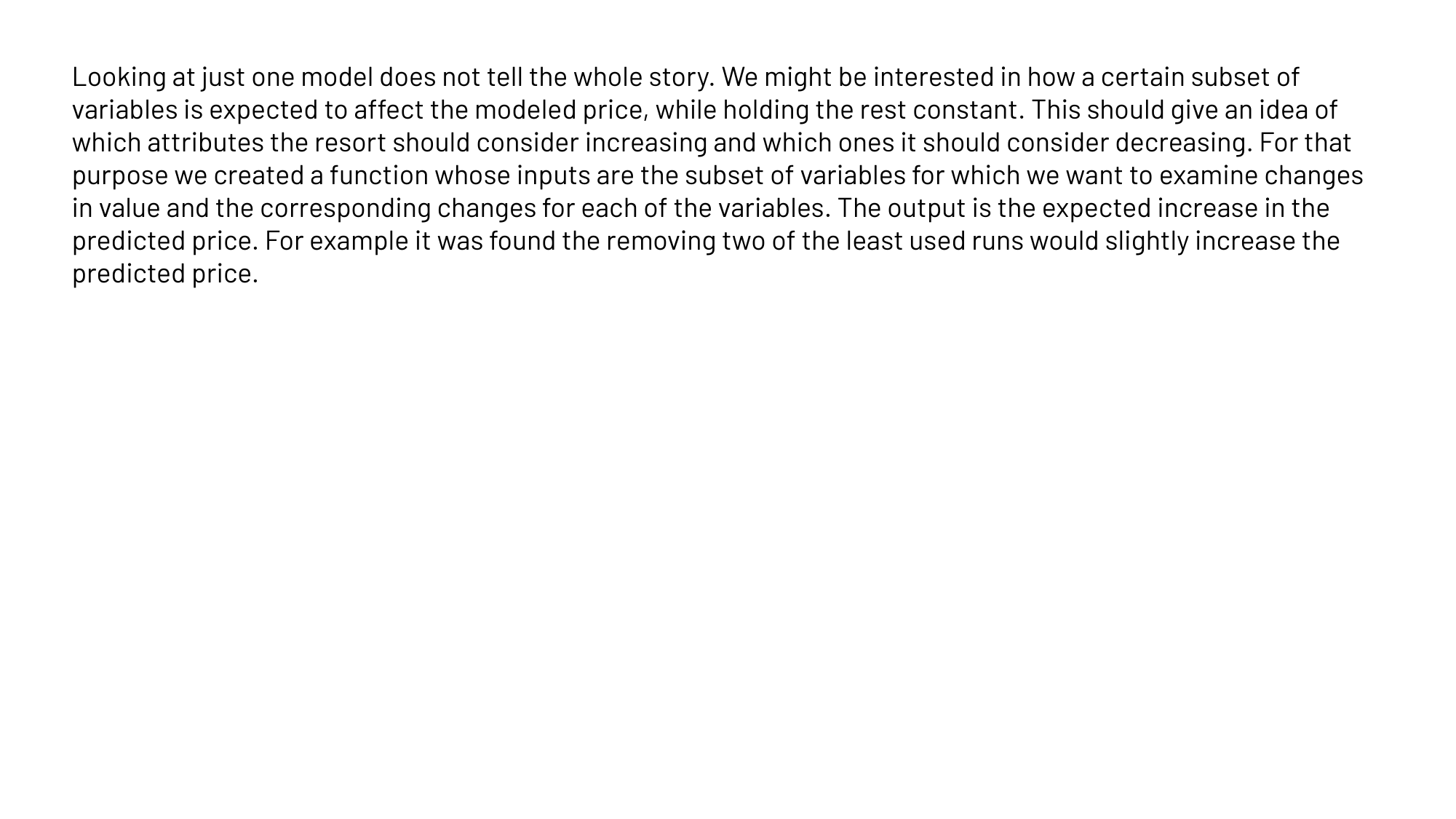

Looking at just one model does not tell the whole story. We might be interested in how a certain subset of variables is expected to affect the modeled price, while holding the rest constant. This should give an idea of which attributes the resort should consider increasing and which ones it should consider decreasing. For that purpose we created a function whose inputs are the subset of variables for which we want to examine changes in value and the corresponding changes for each of the variables. The output is the expected increase in the predicted price. For example it was found the removing two of the least used runs would slightly increase the predicted price.